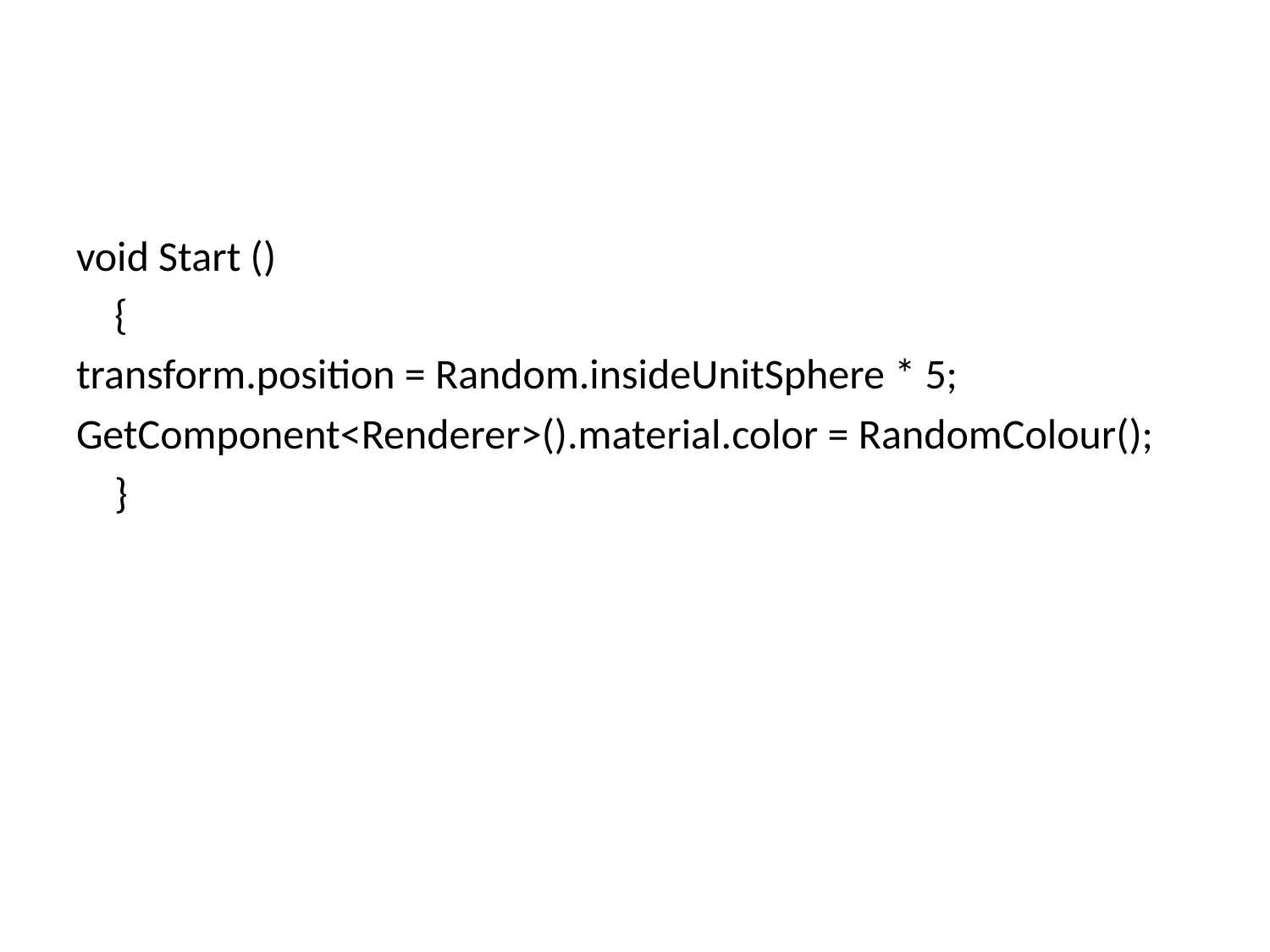

#
void Start ()
    {
transform.position = Random.insideUnitSphere * 5;
GetComponent<Renderer>().material.color = RandomColour();
    }